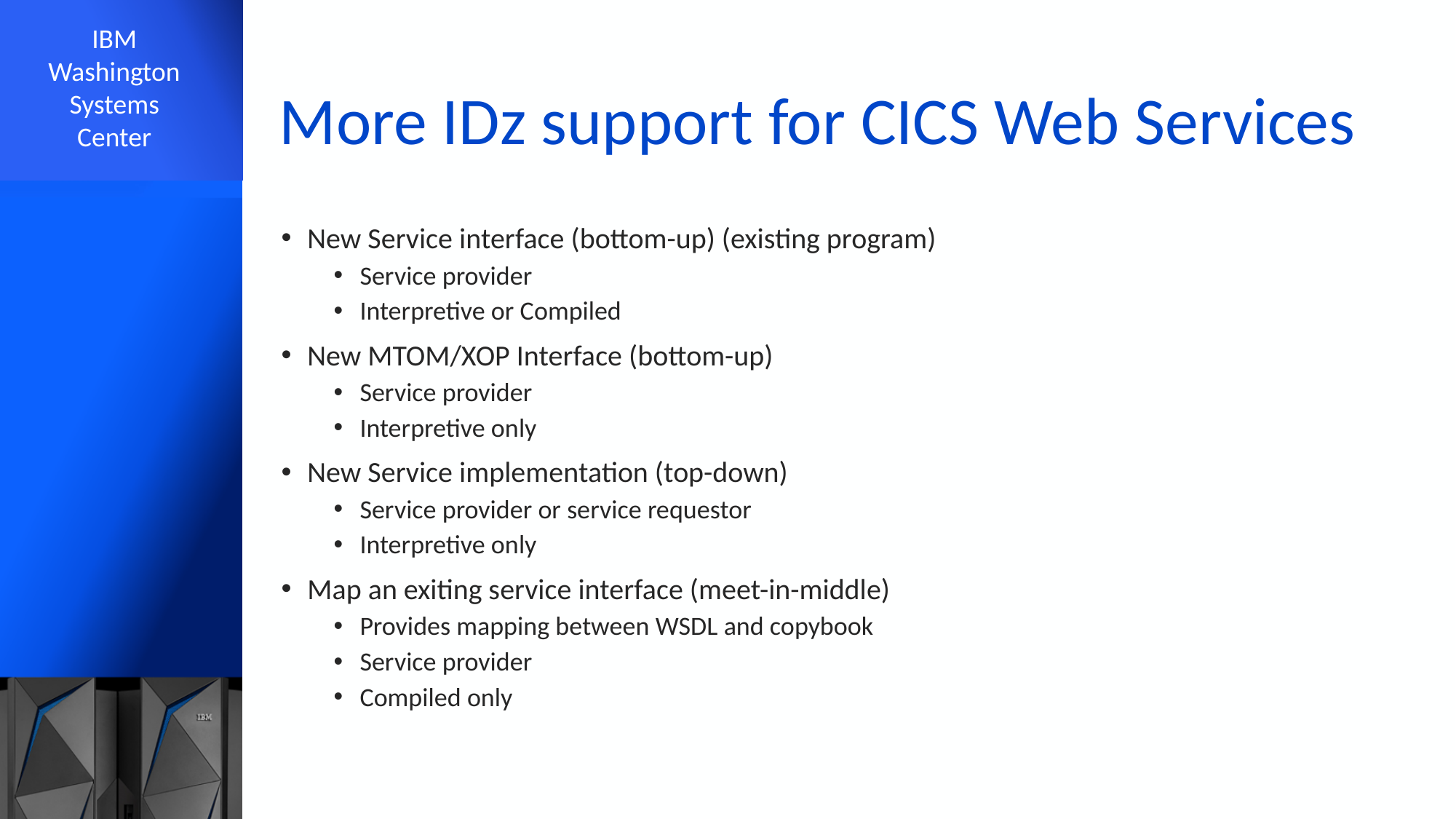

# More IDz support for CICS Web Services
New Service interface (bottom-up) (existing program)
Service provider
Interpretive or Compiled
New MTOM/XOP Interface (bottom-up)
Service provider
Interpretive only
New Service implementation (top-down)
Service provider or service requestor
Interpretive only
Map an exiting service interface (meet-in-middle)
Provides mapping between WSDL and copybook
Service provider
Compiled only